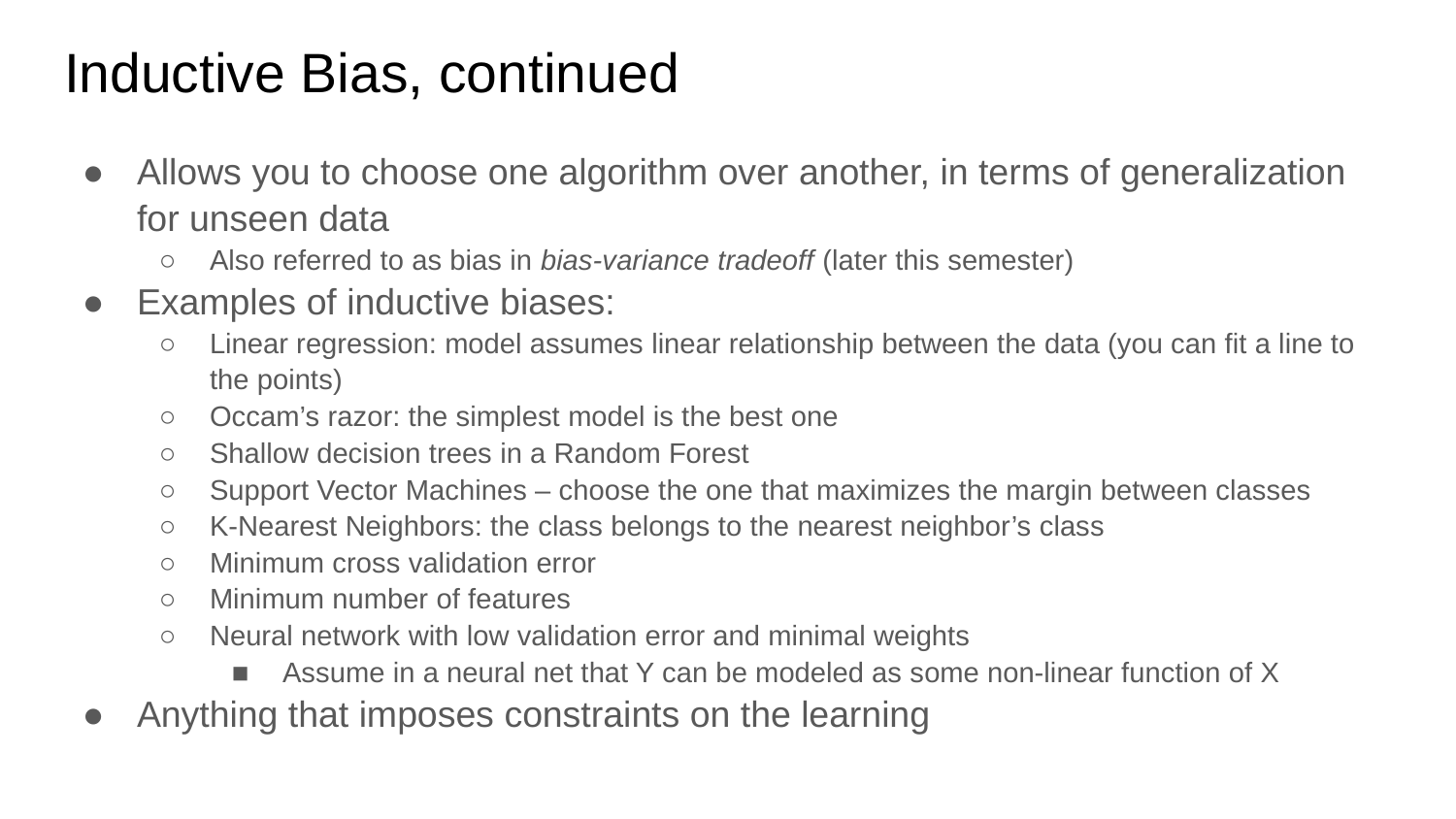

# Inductive Bias, continued
Allows you to choose one algorithm over another, in terms of generalization for unseen data
Also referred to as bias in bias-variance tradeoff (later this semester)
Examples of inductive biases:
Linear regression: model assumes linear relationship between the data (you can fit a line to the points)
Occam’s razor: the simplest model is the best one
Shallow decision trees in a Random Forest
Support Vector Machines – choose the one that maximizes the margin between classes
K-Nearest Neighbors: the class belongs to the nearest neighbor’s class
Minimum cross validation error
Minimum number of features
Neural network with low validation error and minimal weights
Assume in a neural net that Y can be modeled as some non-linear function of X
Anything that imposes constraints on the learning